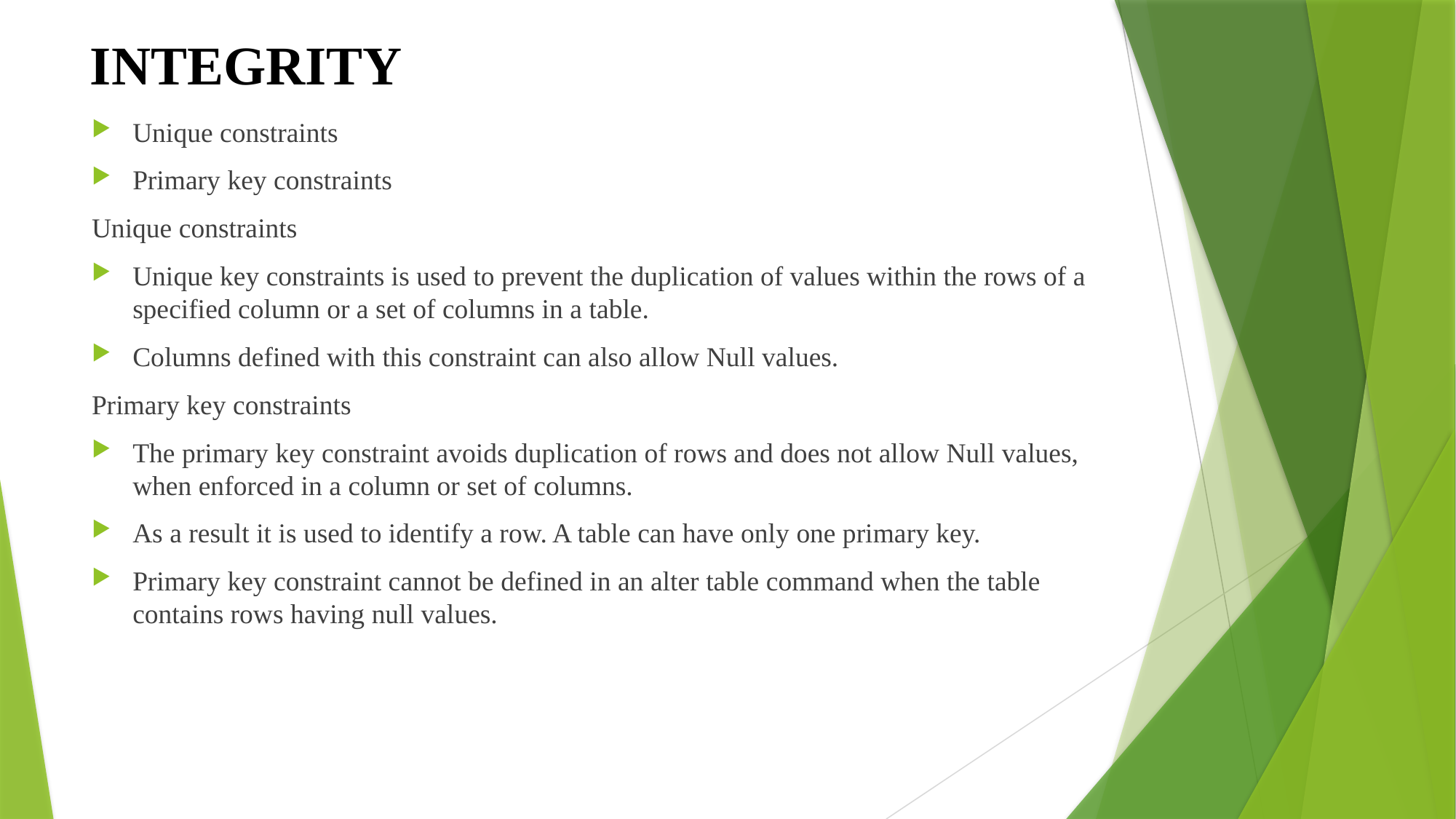

# INTEGRITY
Unique constraints
Primary key constraints
Unique constraints
Unique key constraints is used to prevent the duplication of values within the rows of a specified column or a set of columns in a table.
Columns defined with this constraint can also allow Null values.
Primary key constraints
The primary key constraint avoids duplication of rows and does not allow Null values, when enforced in a column or set of columns.
As a result it is used to identify a row. A table can have only one primary key.
Primary key constraint cannot be defined in an alter table command when the table contains rows having null values.